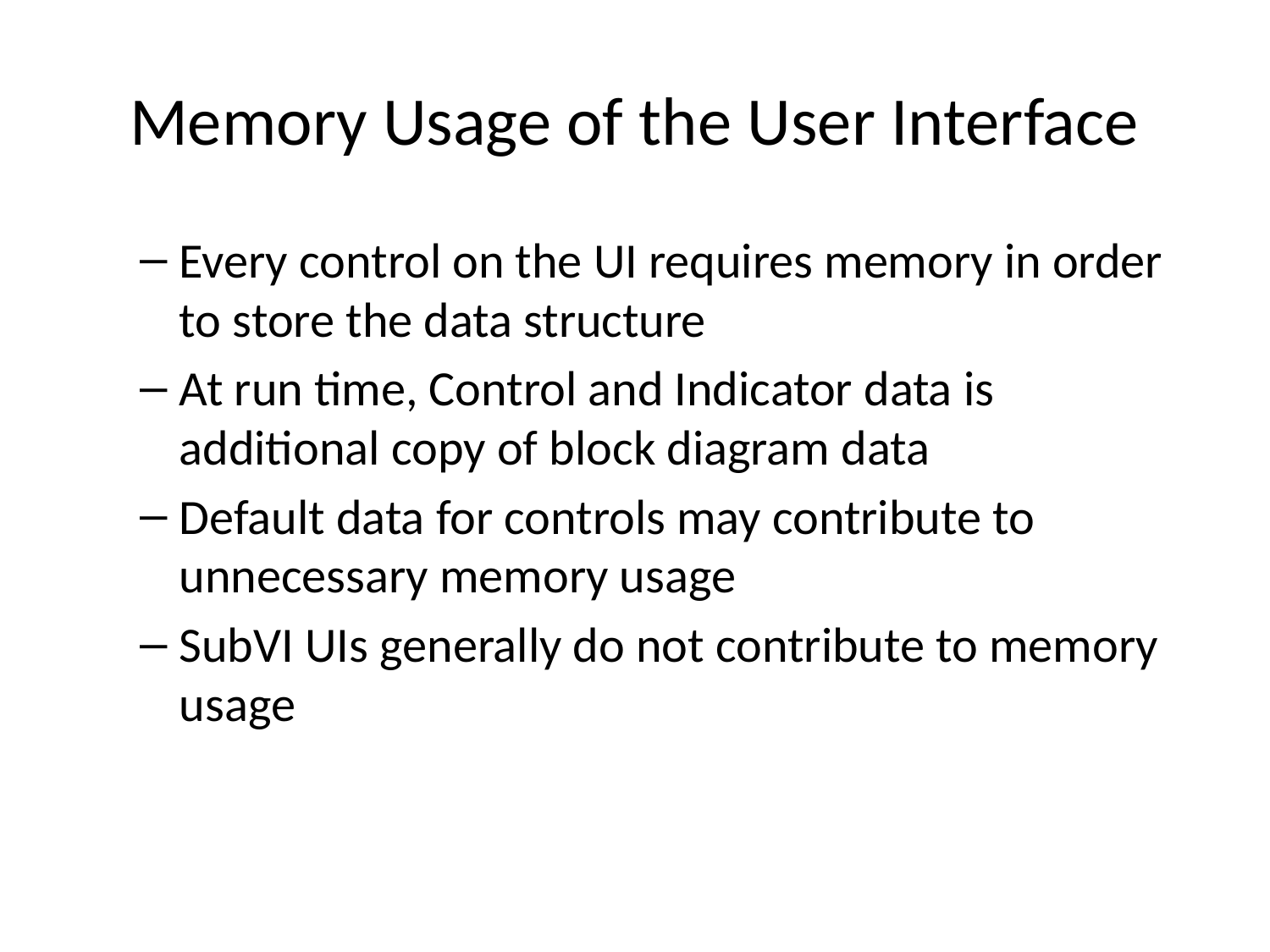

# Memory Usage of the User Interface
Every control on the UI requires memory in order to store the data structure
At run time, Control and Indicator data is additional copy of block diagram data
Default data for controls may contribute to unnecessary memory usage
SubVI UIs generally do not contribute to memory usage